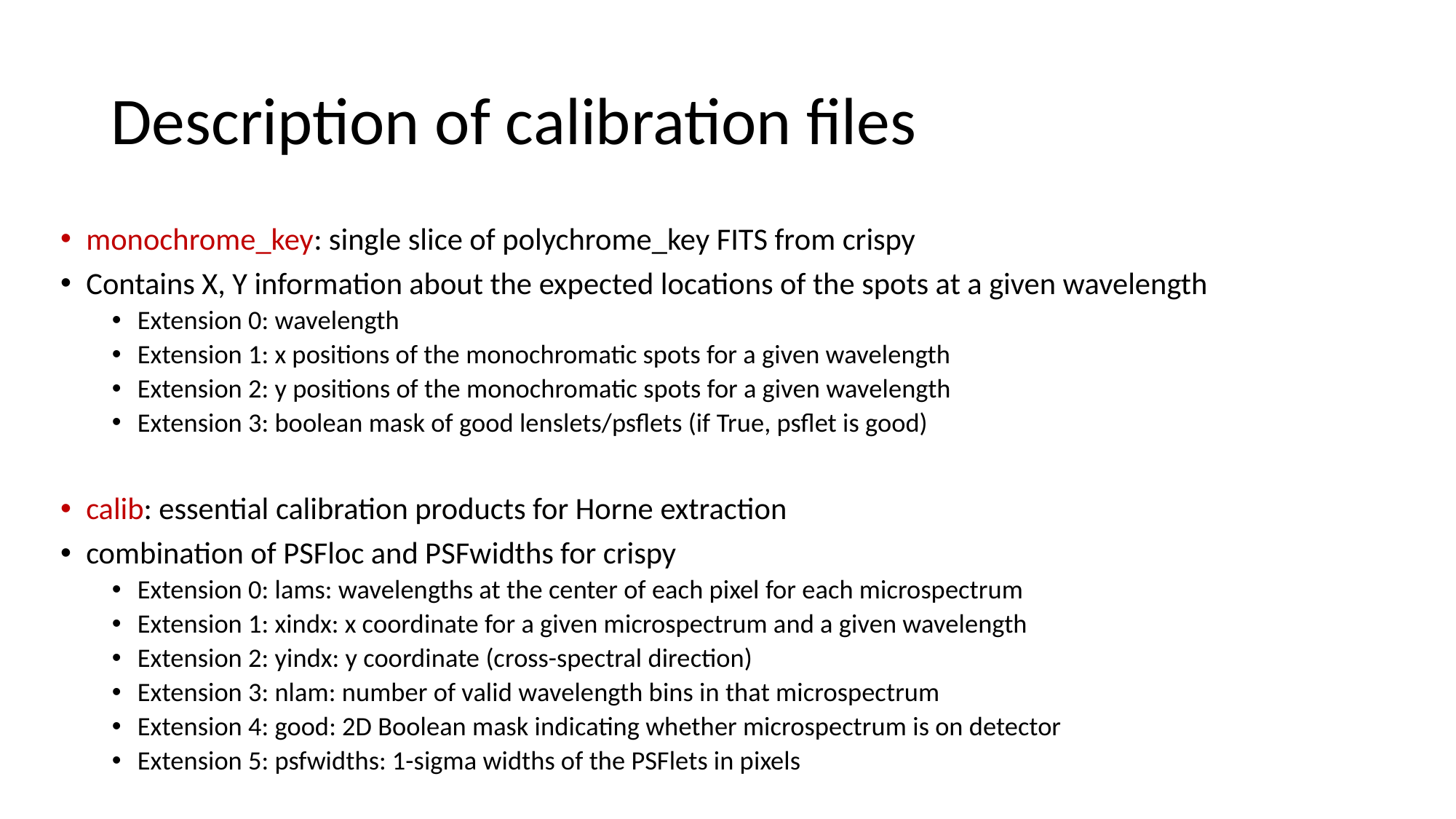

# Description of calibration files
monochrome_key: single slice of polychrome_key FITS from crispy
Contains X, Y information about the expected locations of the spots at a given wavelength
Extension 0: wavelength
Extension 1: x positions of the monochromatic spots for a given wavelength
Extension 2: y positions of the monochromatic spots for a given wavelength
Extension 3: boolean mask of good lenslets/psflets (if True, psflet is good)

calib: essential calibration products for Horne extraction
combination of PSFloc and PSFwidths for crispy
Extension 0: lams: wavelengths at the center of each pixel for each microspectrum
Extension 1: xindx: x coordinate for a given microspectrum and a given wavelength
Extension 2: yindx: y coordinate (cross-spectral direction)
Extension 3: nlam: number of valid wavelength bins in that microspectrum
Extension 4: good: 2D Boolean mask indicating whether microspectrum is on detector
Extension 5: psfwidths: 1-sigma widths of the PSFlets in pixels